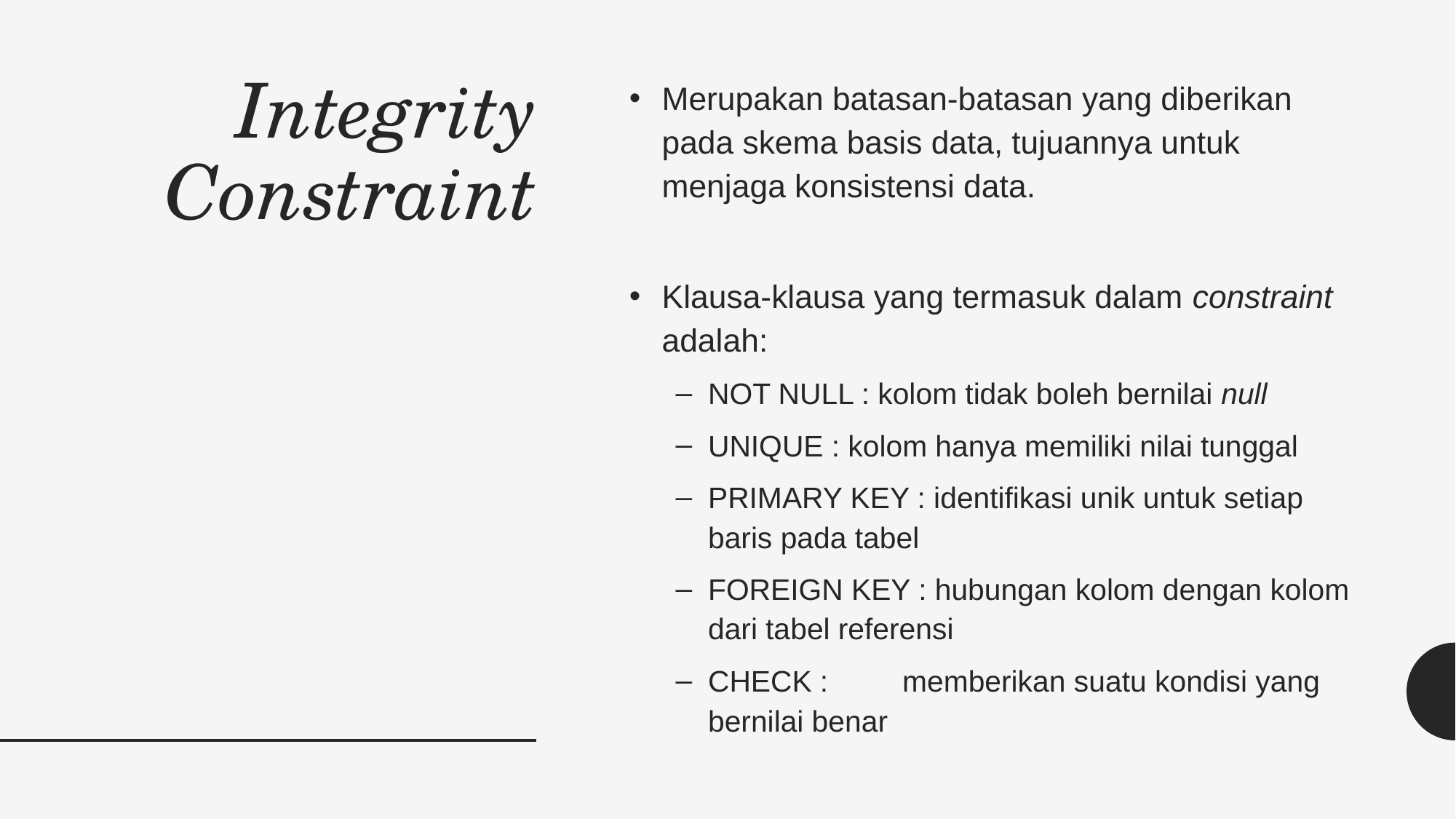

# Integrity Constraint
Merupakan batasan-batasan yang diberikan pada skema basis data, tujuannya untuk menjaga konsistensi data.

Klausa-klausa yang termasuk dalam constraint adalah:
NOT NULL : kolom tidak boleh bernilai null
UNIQUE : kolom hanya memiliki nilai tunggal
PRIMARY KEY : identifikasi unik untuk setiap baris pada tabel
FOREIGN KEY : hubungan kolom dengan kolom dari tabel referensi
CHECK : 	memberikan suatu kondisi yang bernilai benar